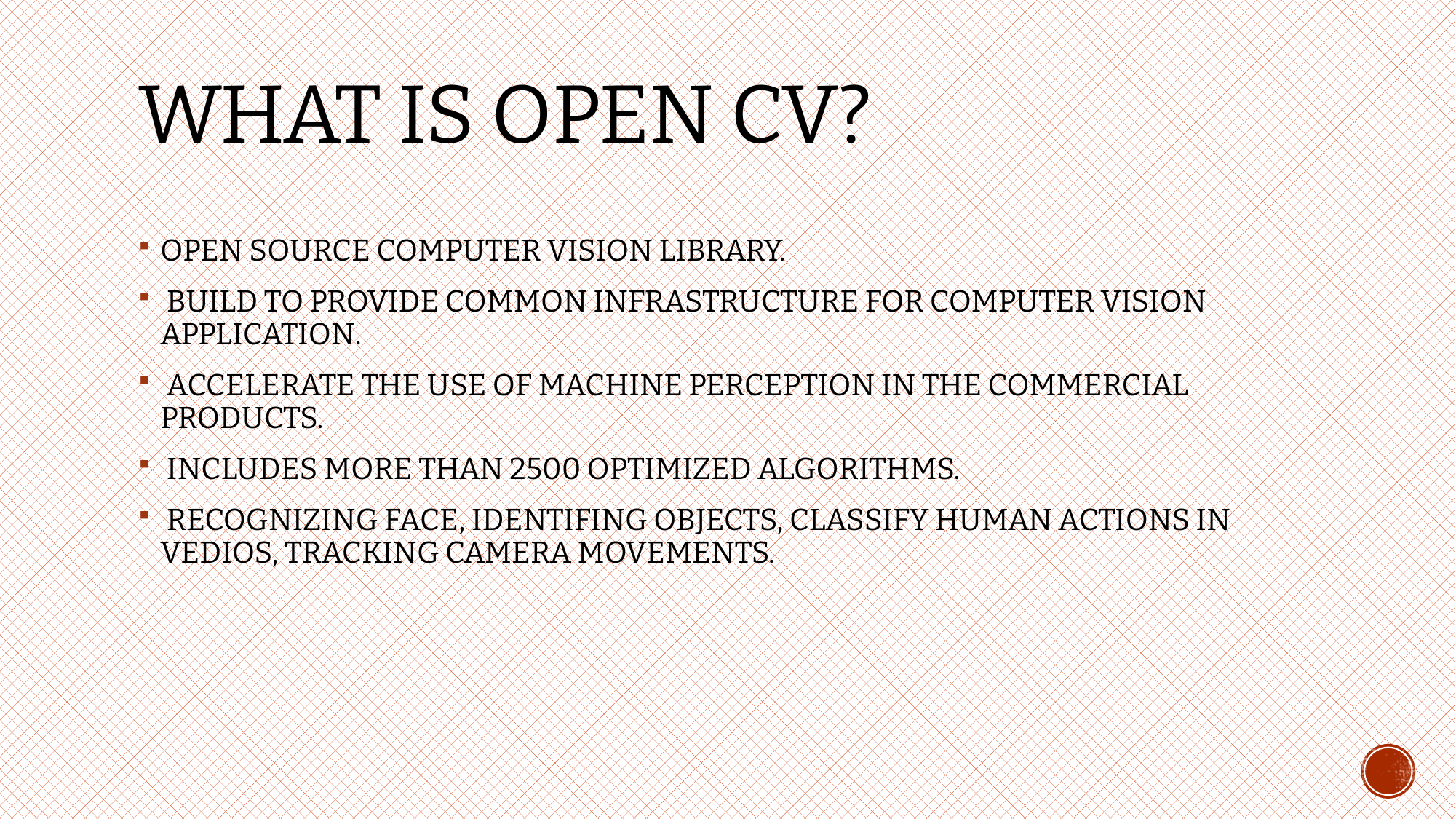

# What is open cv?

OPEN SOURCE COMPUTER VISION LIBRARY.
 BUILD TO PROVIDE COMMON INFRASTRUCTURE FOR COMPUTER VISION APPLICATION.
 ACCELERATE THE USE OF MACHINE PERCEPTION IN THE COMMERCIAL PRODUCTS.
 INCLUDES MORE THAN 2500 OPTIMIZED ALGORITHMS.
 RECOGNIZING FACE, IDENTIFING OBJECTS, CLASSIFY HUMAN ACTIONS IN VEDIOS, TRACKING CAMERA MOVEMENTS.